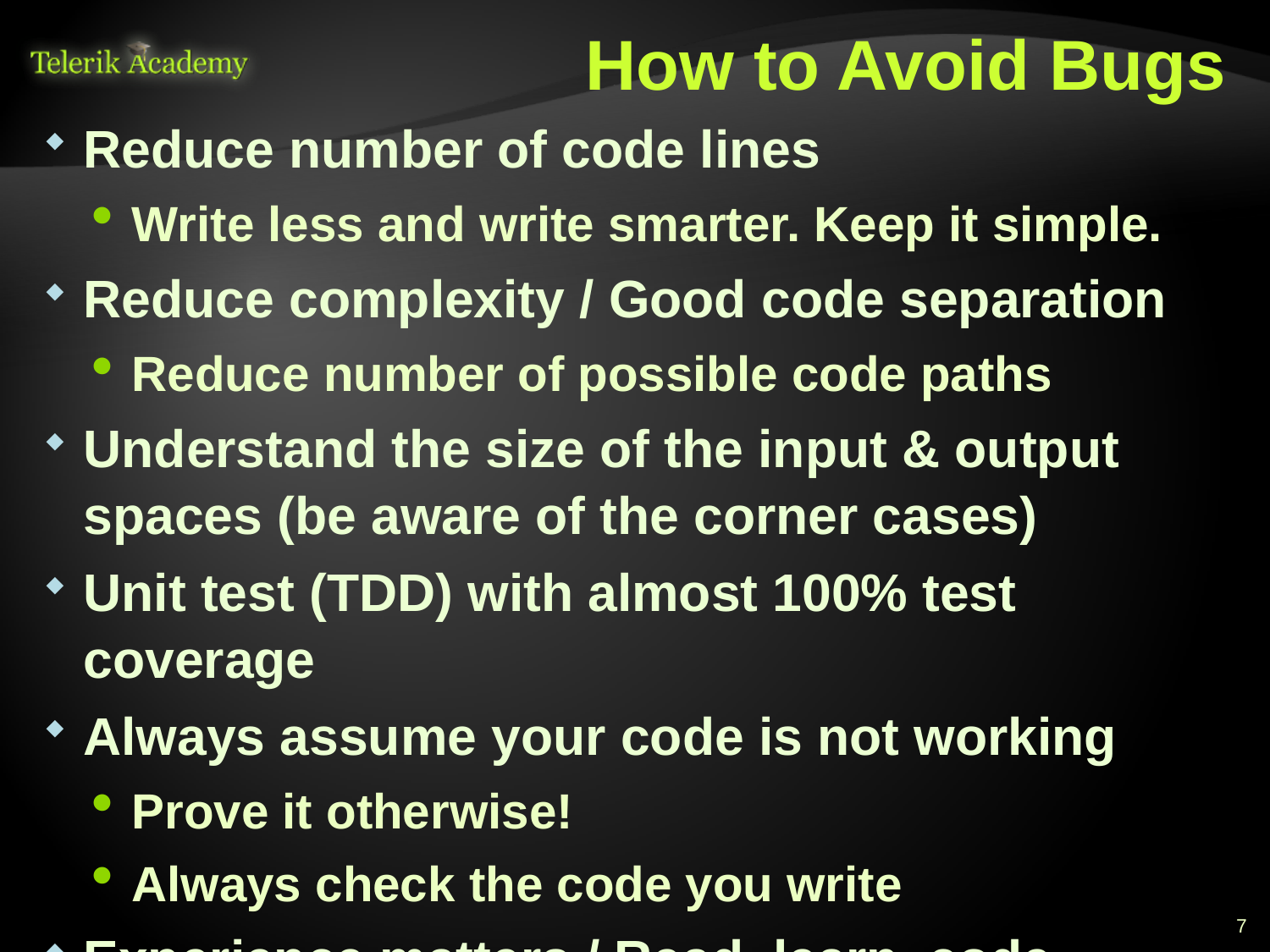

# How to Avoid Bugs
Reduce number of code lines
Write less and write smarter. Keep it simple.
Reduce complexity / Good code separation
Reduce number of possible code paths
Understand the size of the input & output spaces (be aware of the corner cases)
Unit test (TDD) with almost 100% test coverage
Always assume your code is not working
Prove it otherwise!
Always check the code you write
Experience matters / Read, learn, code
7